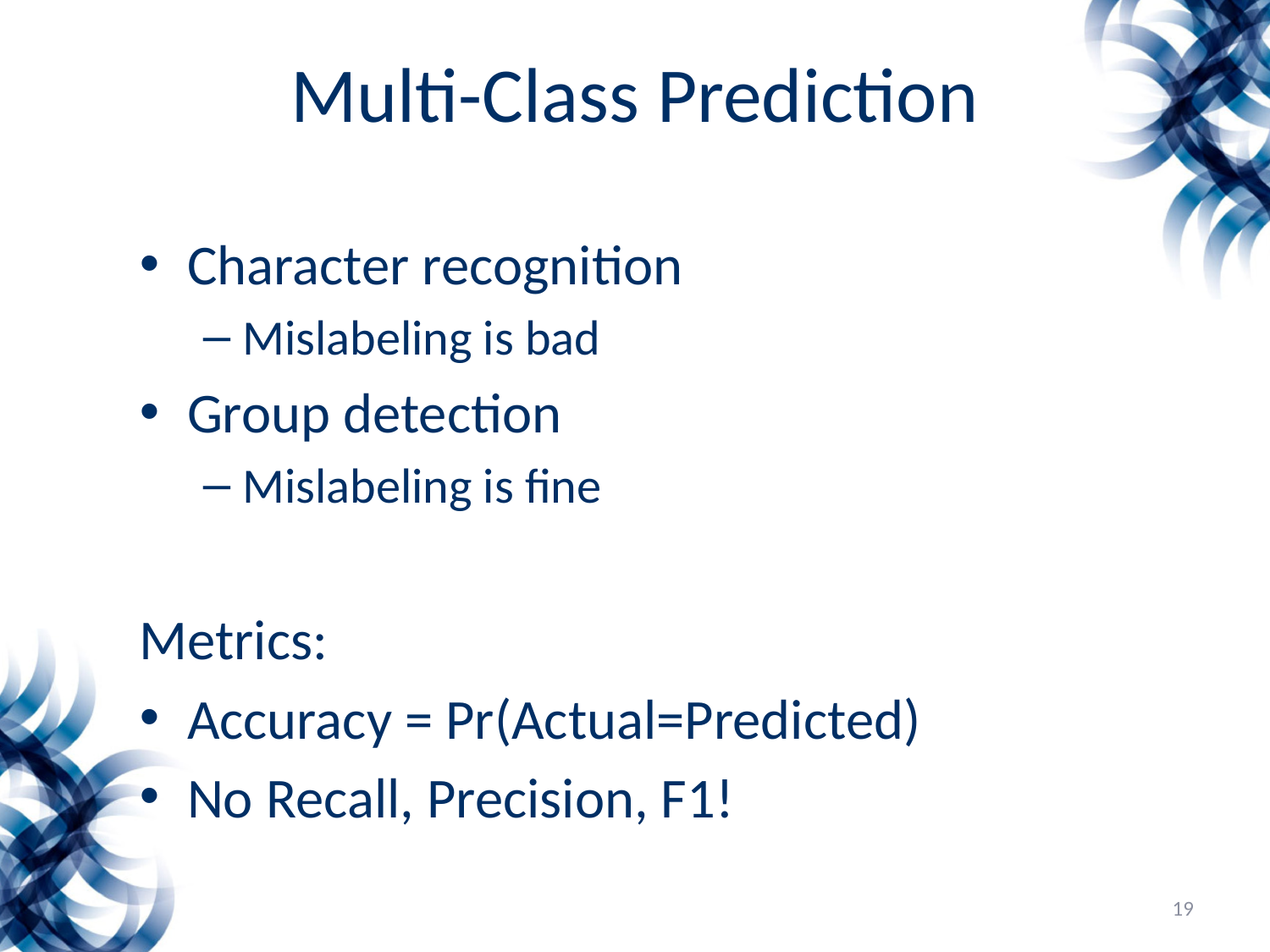

# Multi-Class Prediction
Character recognition
Mislabeling is bad
Group detection
Mislabeling is fine

Metrics:
Accuracy = Pr(Actual=Predicted)
No Recall, Precision, F1!
19